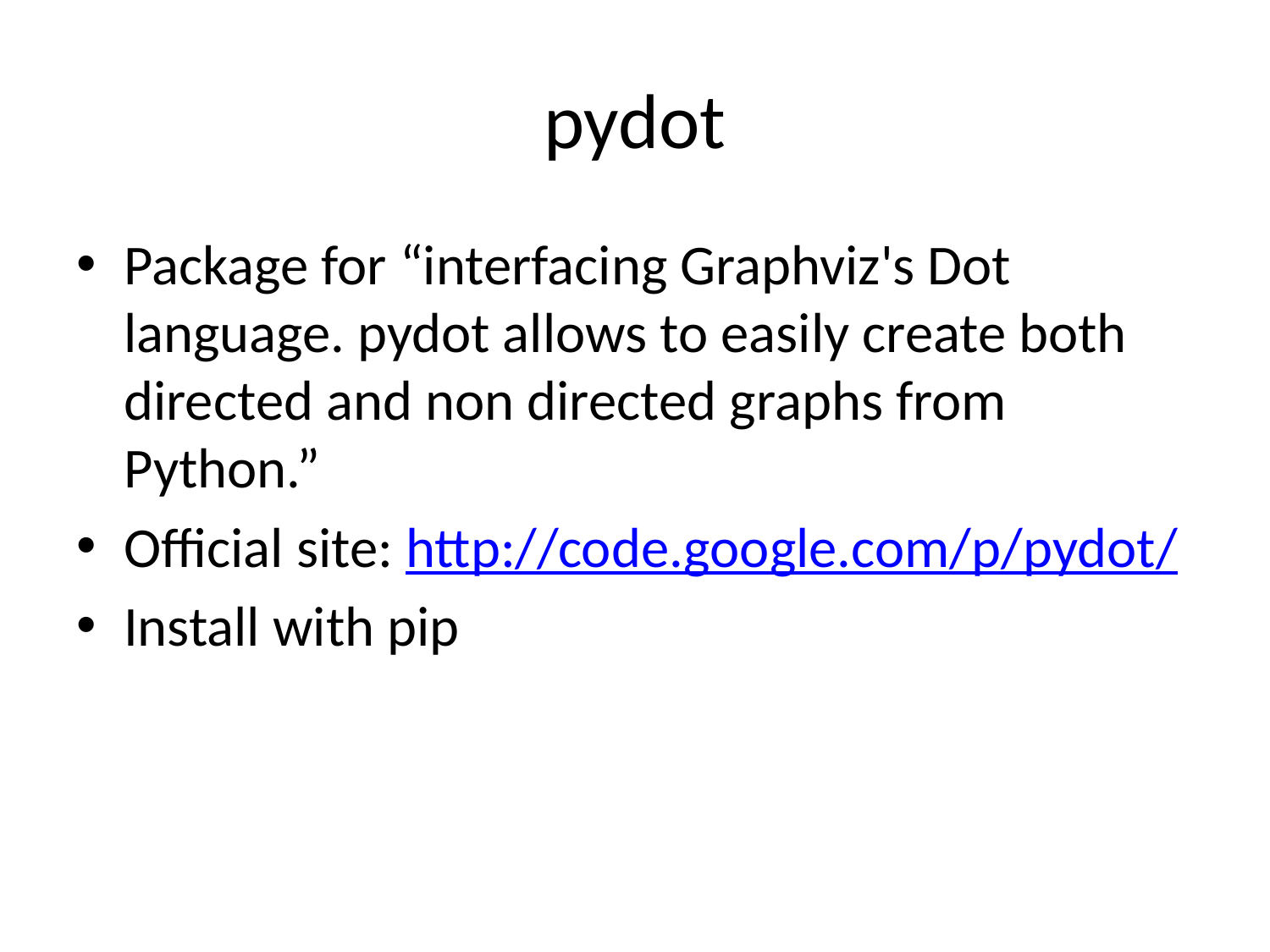

# pydot
Package for “interfacing Graphviz's Dot language. pydot allows to easily create both directed and non directed graphs from Python.”
Official site: http://code.google.com/p/pydot/
Install with pip